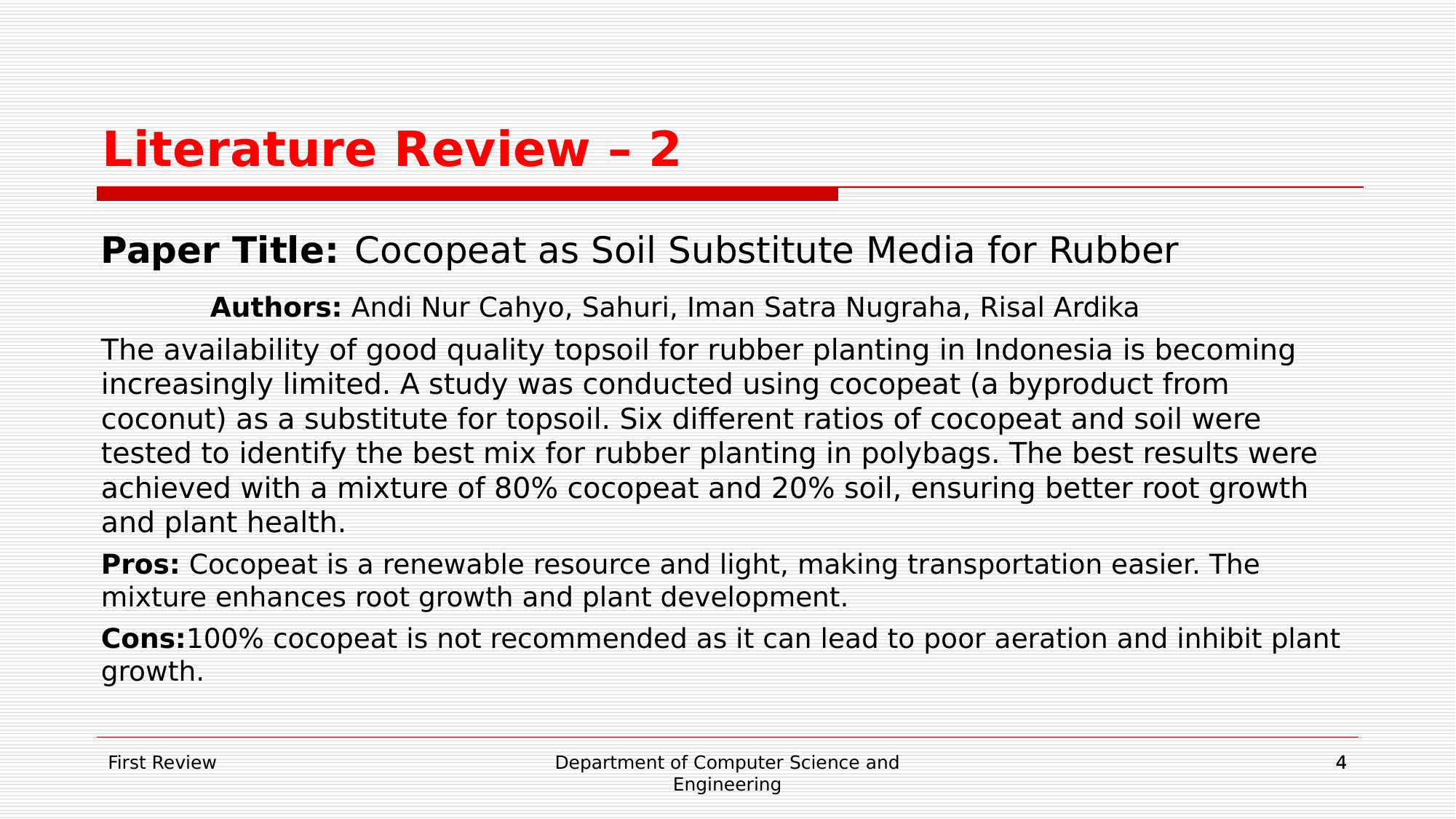

Literature Review – 2
Paper Title: Cocopeat as Soil Substitute Media for Rubber
	Authors: Andi Nur Cahyo, Sahuri, Iman Satra Nugraha, Risal Ardika​
The availability of good quality topsoil for rubber planting in Indonesia is becoming increasingly limited. A study was conducted using cocopeat (a byproduct from coconut) as a substitute for topsoil. Six different ratios of cocopeat and soil were tested to identify the best mix for rubber planting in polybags. The best results were achieved with a mixture of 80% cocopeat and 20% soil, ensuring better root growth and plant health.
Pros: Cocopeat is a renewable resource and light, making transportation easier. The mixture enhances root growth and plant development.
Cons:100% cocopeat is not recommended as it can lead to poor aeration and inhibit plant growth.

First Review
Department of Computer Science and Engineering
4
4